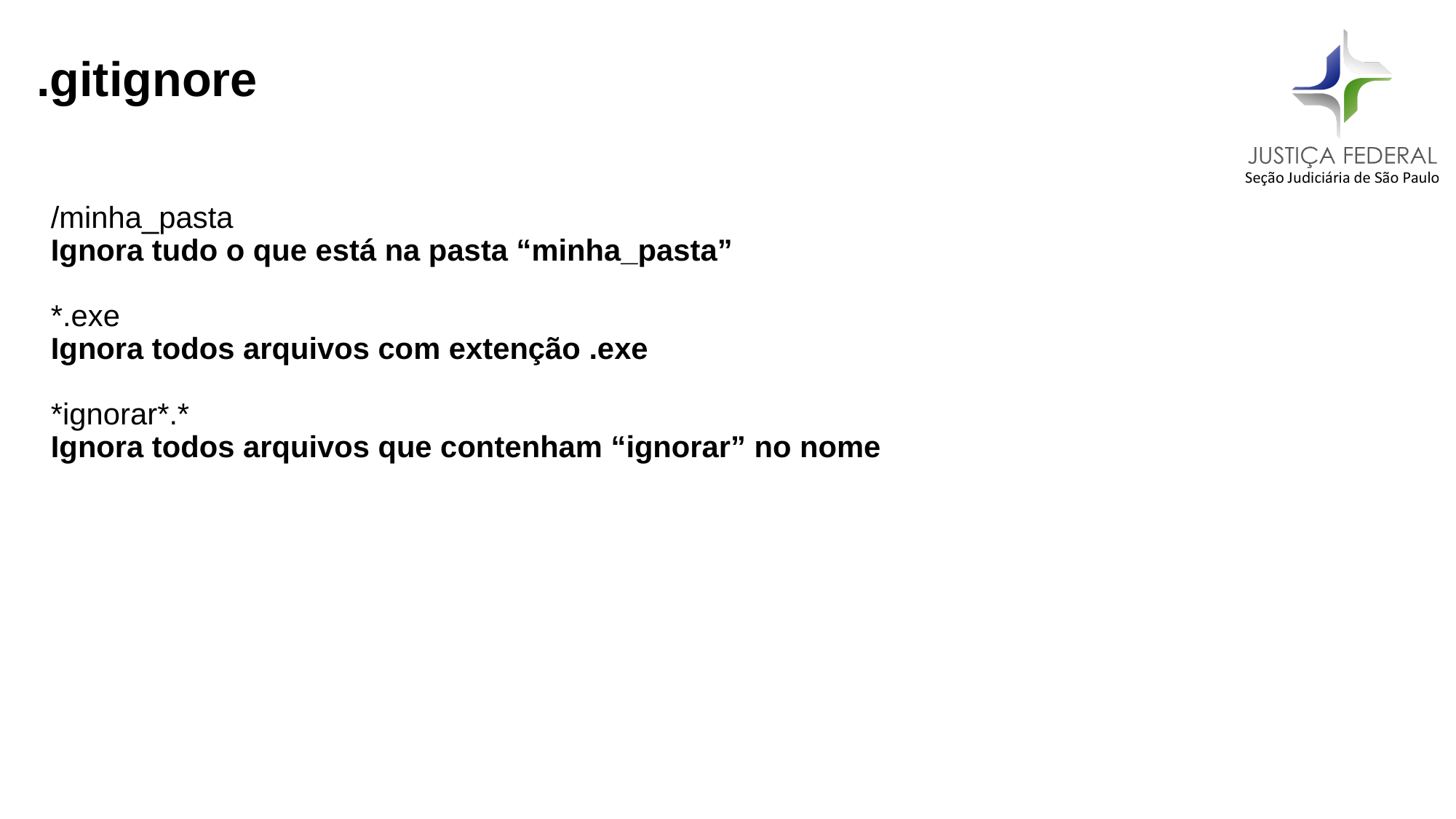

.gitignore
/minha_pasta
Ignora tudo o que está na pasta “minha_pasta”

*.exe
Ignora todos arquivos com extenção .exe

*ignorar*.*
Ignora todos arquivos que contenham “ignorar” no nome